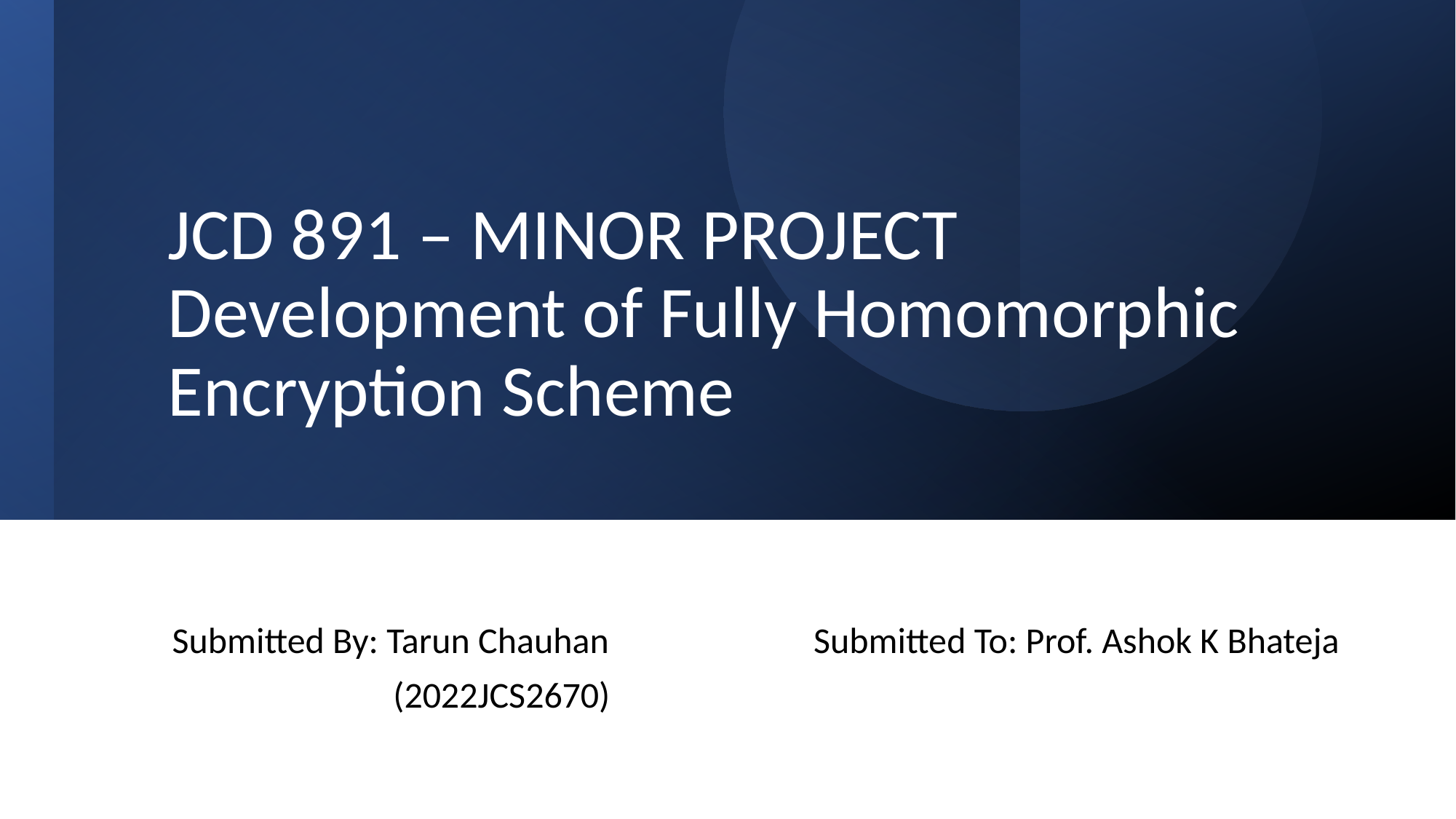

# JCD 891 – MINOR PROJECT Development of Fully Homomorphic Encryption Scheme
Submitted By: Tarun Chauhan                           Submitted To: Prof. Ashok K Bhateja
                           (2022JCS2670)